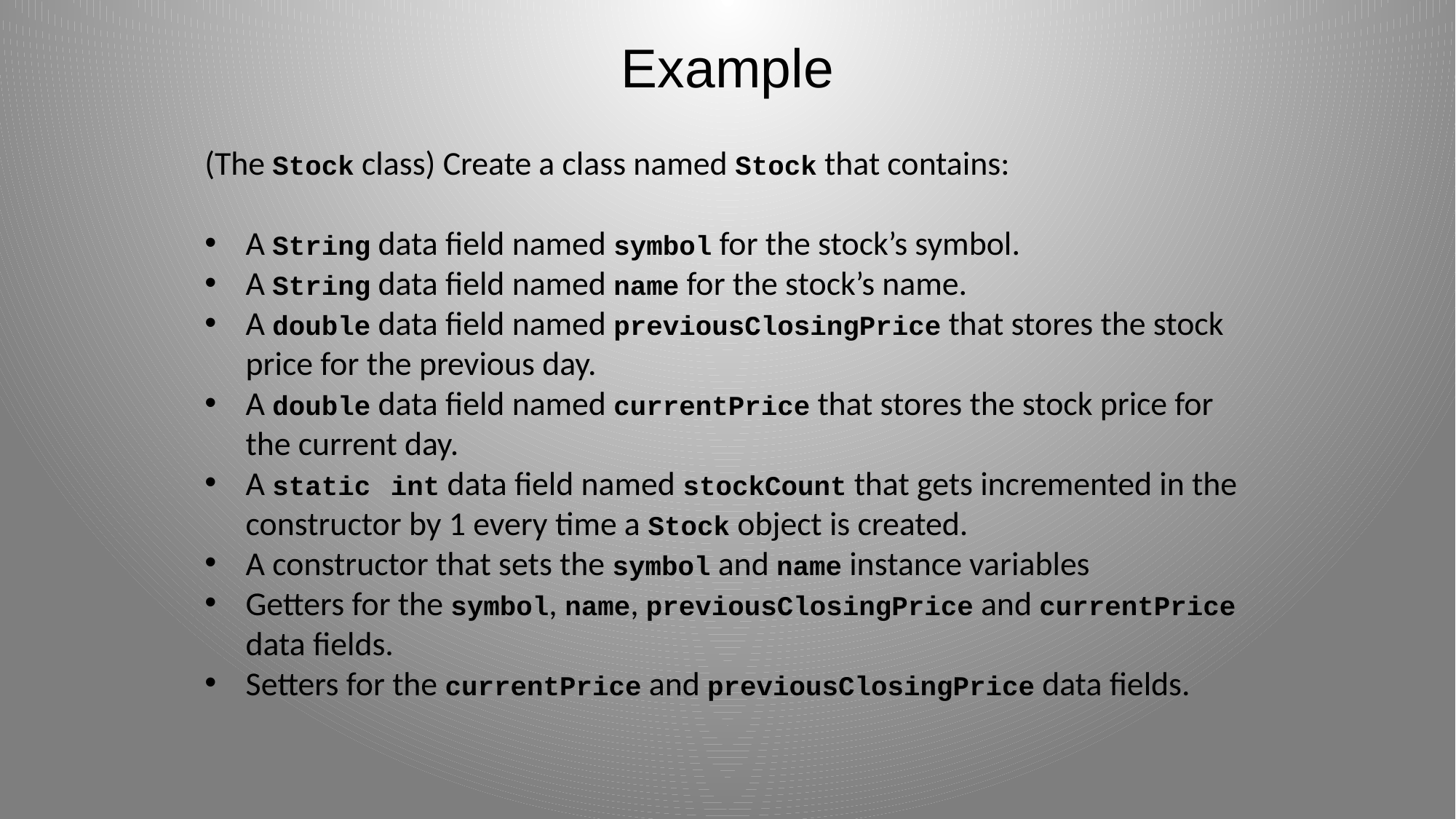

# Example
(The Stock class) Create a class named Stock that contains:

A String data field named symbol for the stock’s symbol.
A String data field named name for the stock’s name.
A double data field named previousClosingPrice that stores the stock
price for the previous day.
A double data field named currentPrice that stores the stock price for
the current day.
A static int data field named stockCount that gets incremented in the
constructor by 1 every time a Stock object is created.
A constructor that sets the symbol and name instance variables
Getters for the symbol, name, previousClosingPrice and currentPrice
data fields.
Setters for the currentPrice and previousClosingPrice data fields.